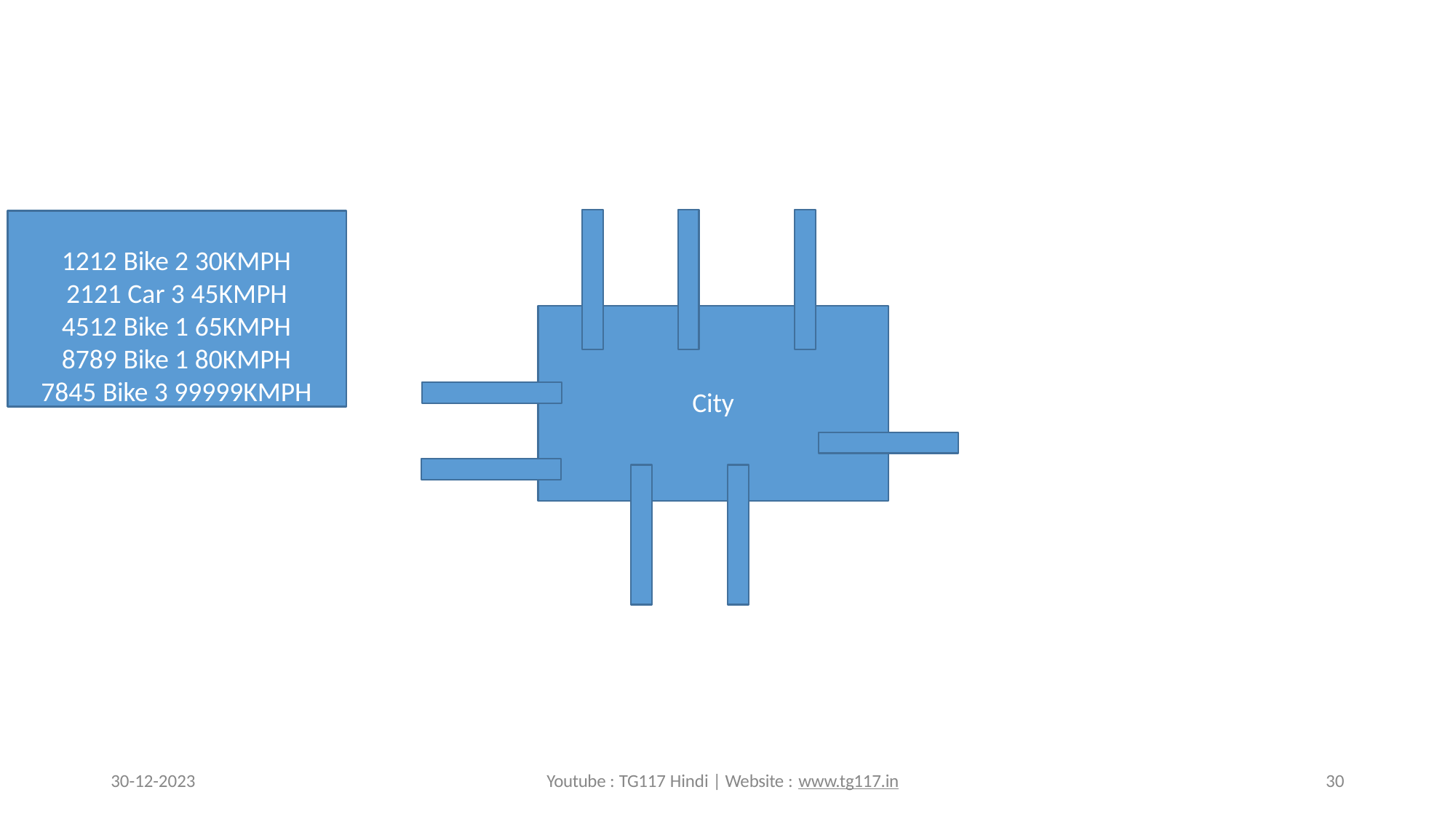

1212 Bike 2 30KMPH
2121 Car 3 45KMPH
4512 Bike 1 65KMPH
8789 Bike 1 80KMPH
7845 Bike 3 99999KMPH

City

30-12-2023
Youtube : TG117 Hindi | Website : www.tg117.in
30